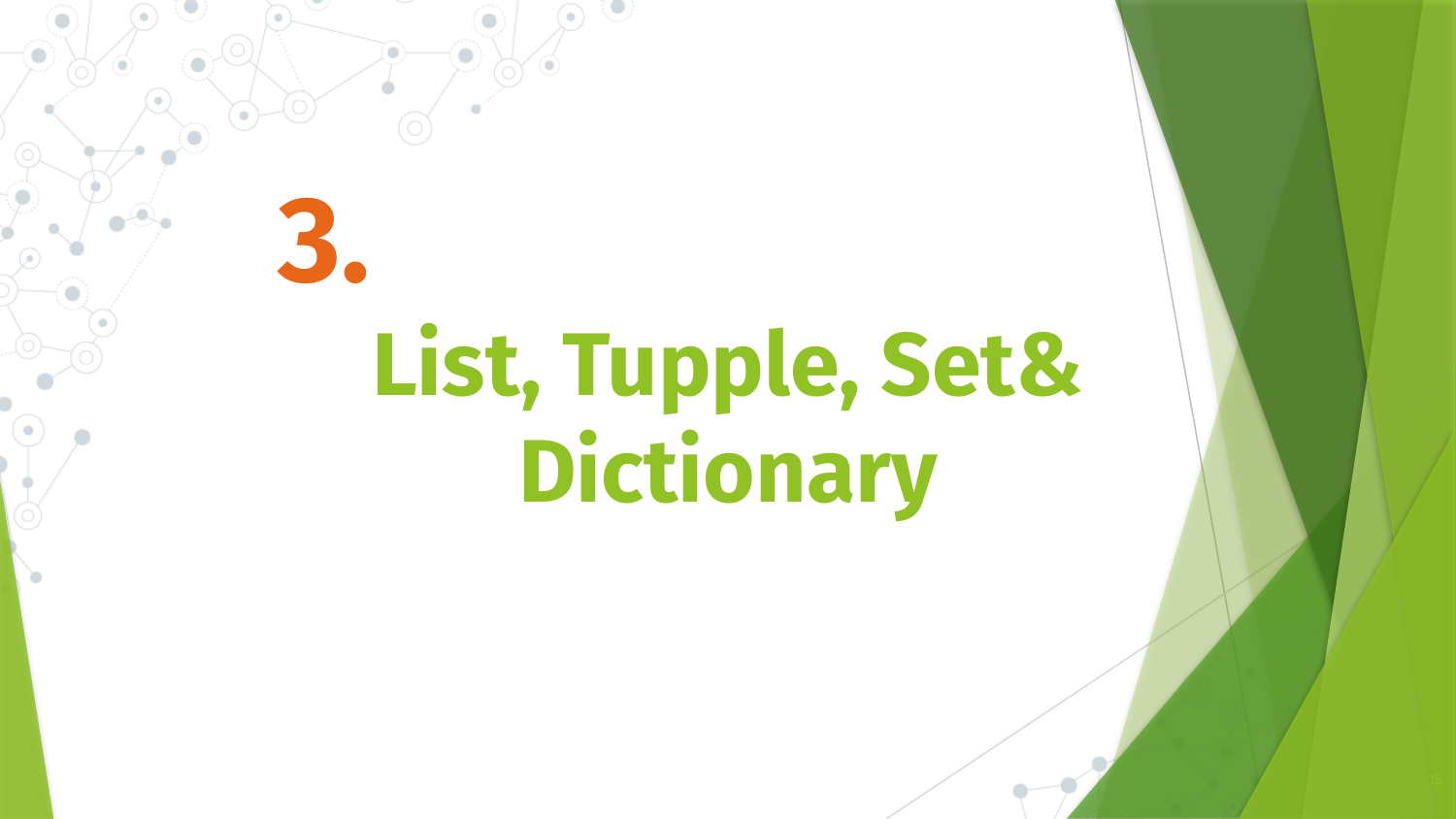

# 3.
List, Tupple, Set& Dictionary
15